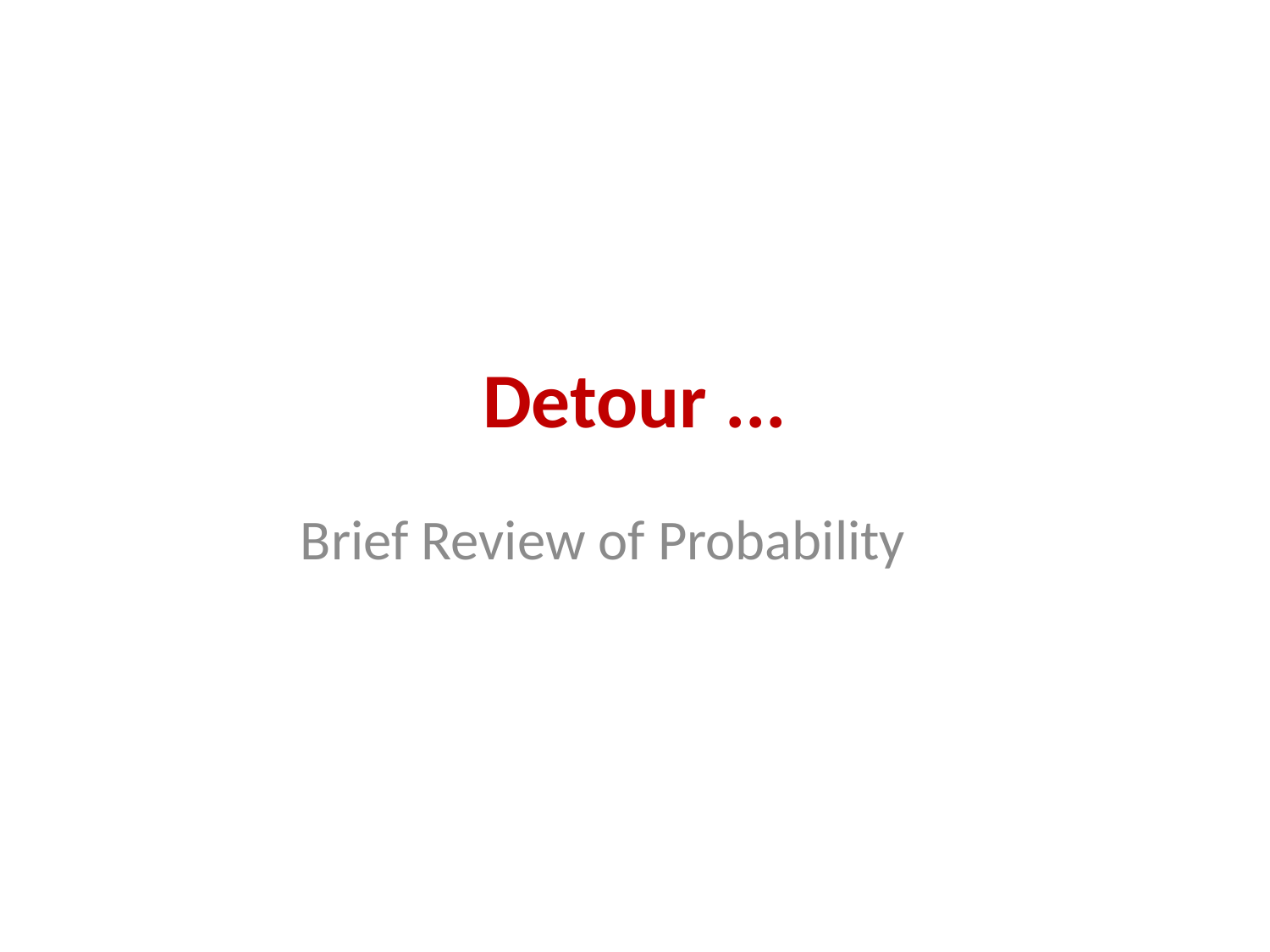

# Detour ...
Brief Review of Probability